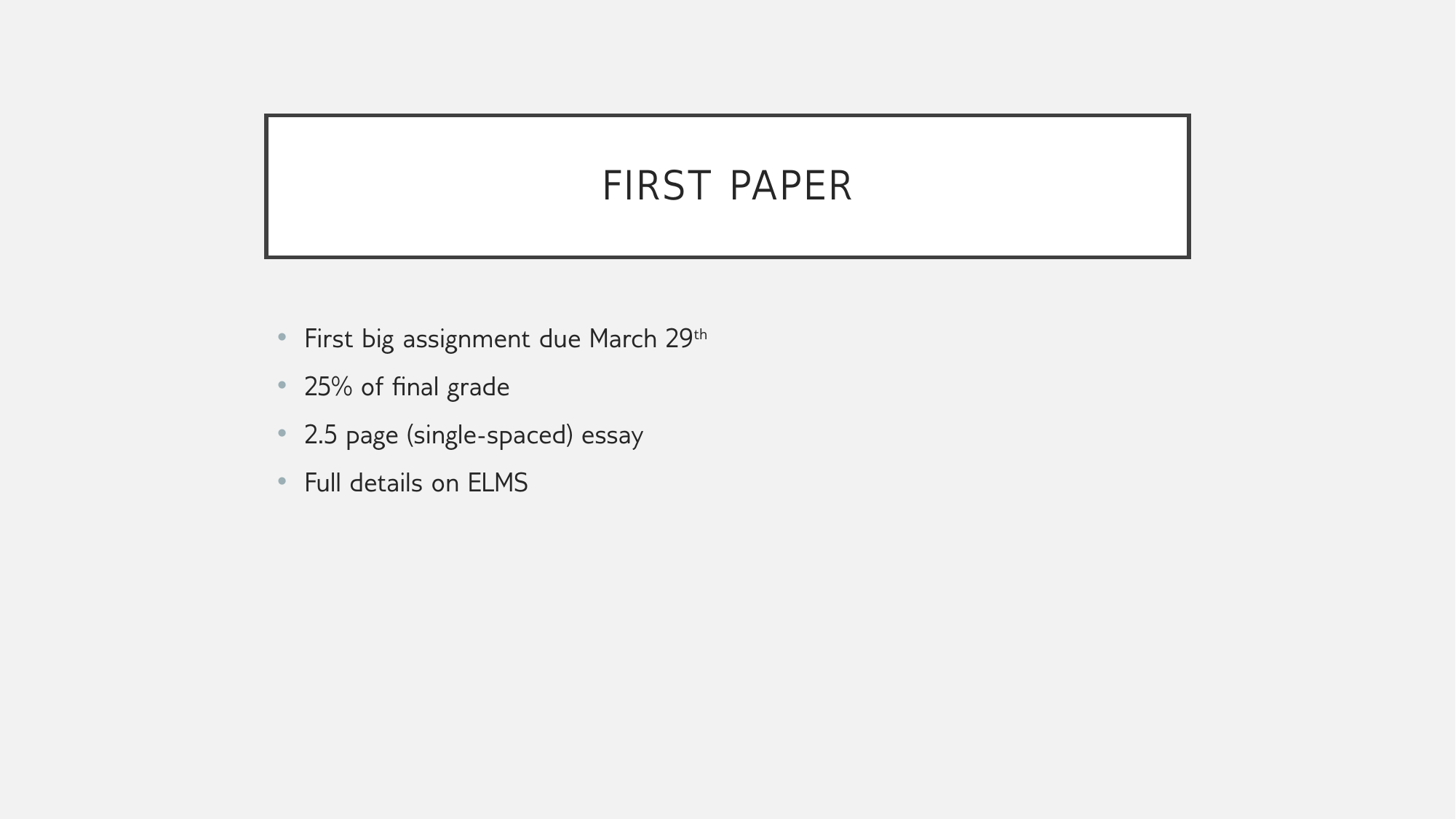

# First paper
First big assignment due March 29th
25% of final grade
2.5 page (single-spaced) essay
Full details on ELMS